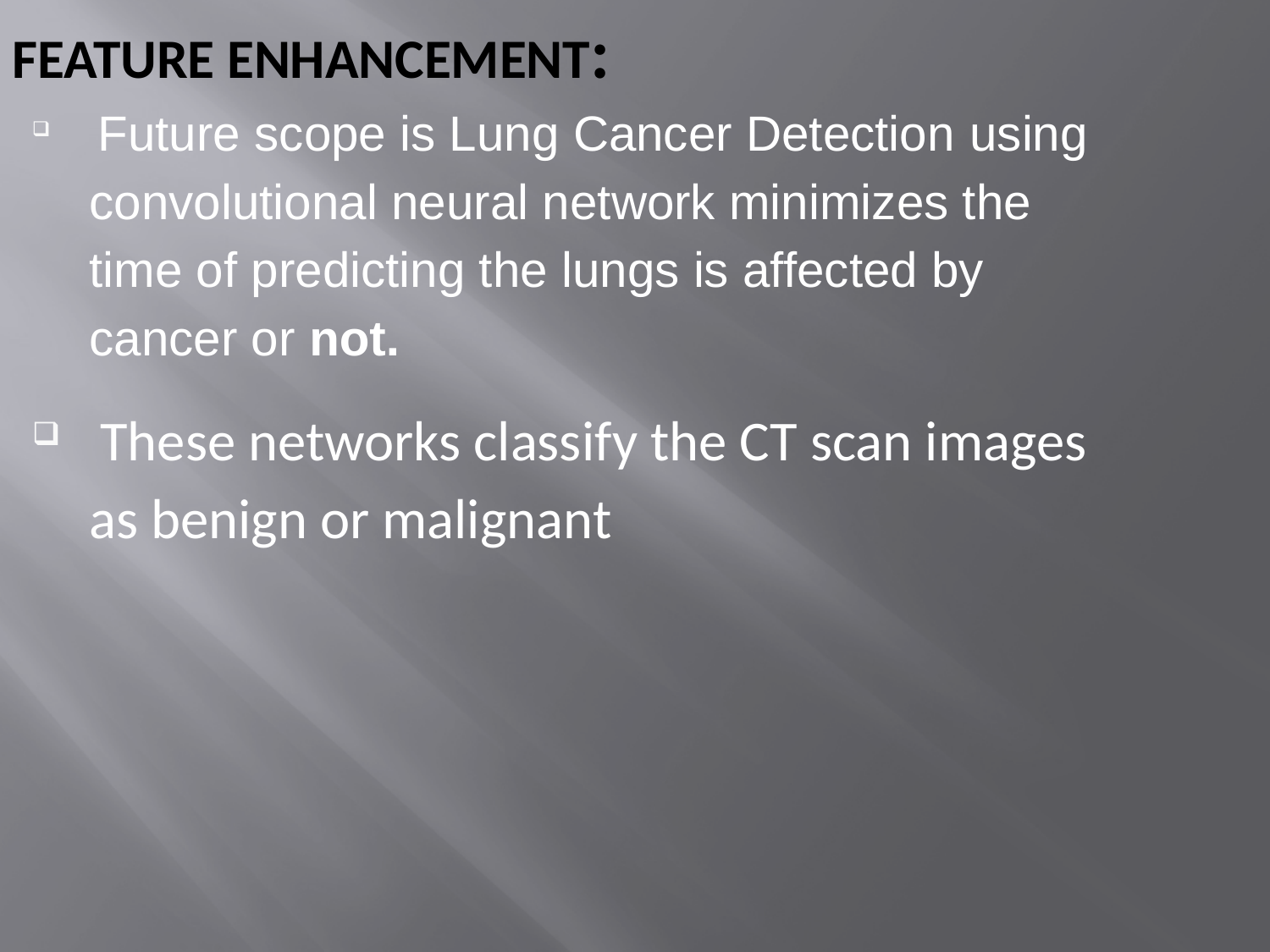

# FEATURE ENHANCEMENT:

 Future scope is Lung Cancer Detection using convolutional neural network minimizes the time of predicting the lungs is affected by cancer or not.
 These networks classify the CT scan images as benign or malignant